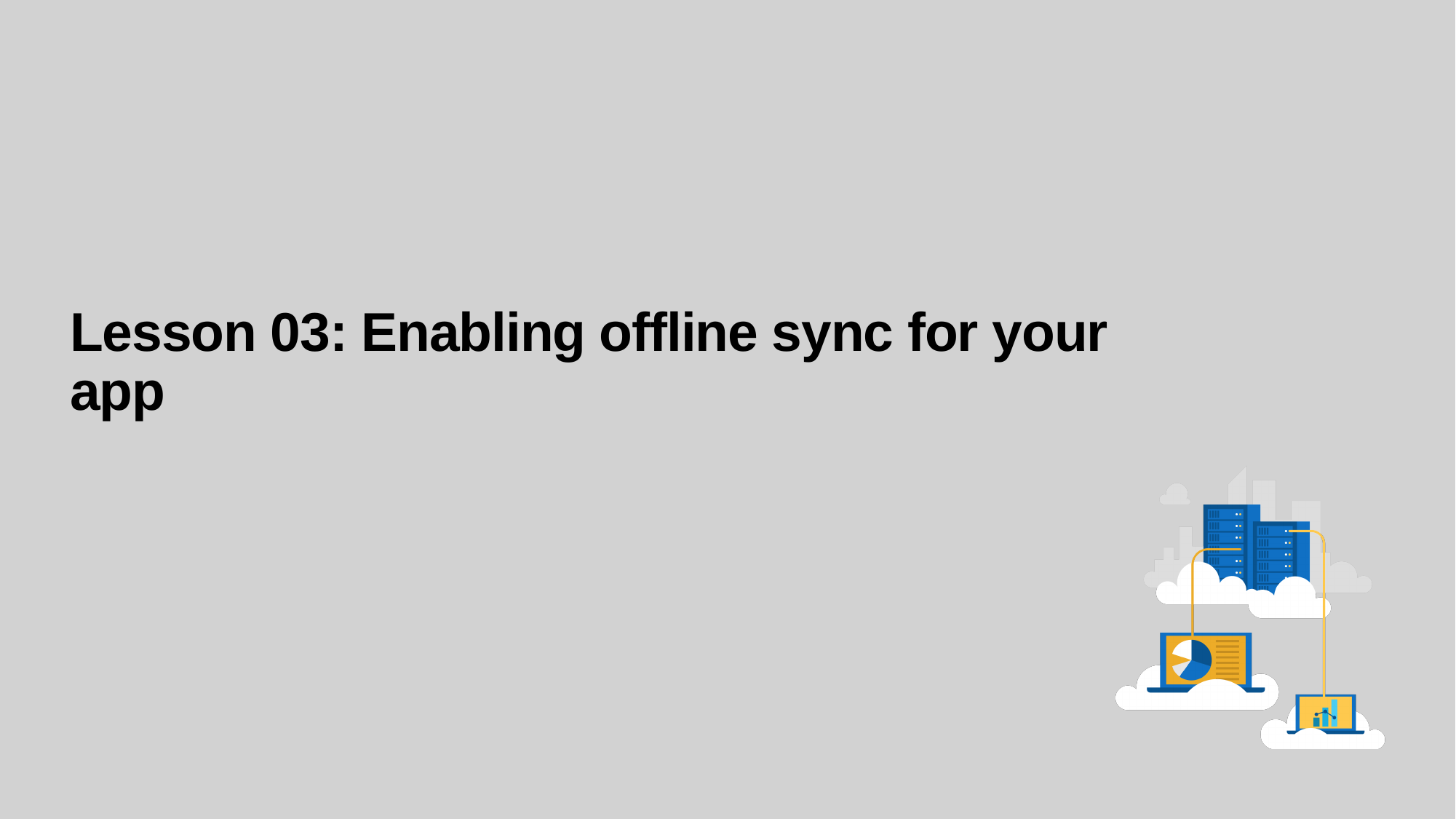

# Lesson 03: Enabling offline sync for your app